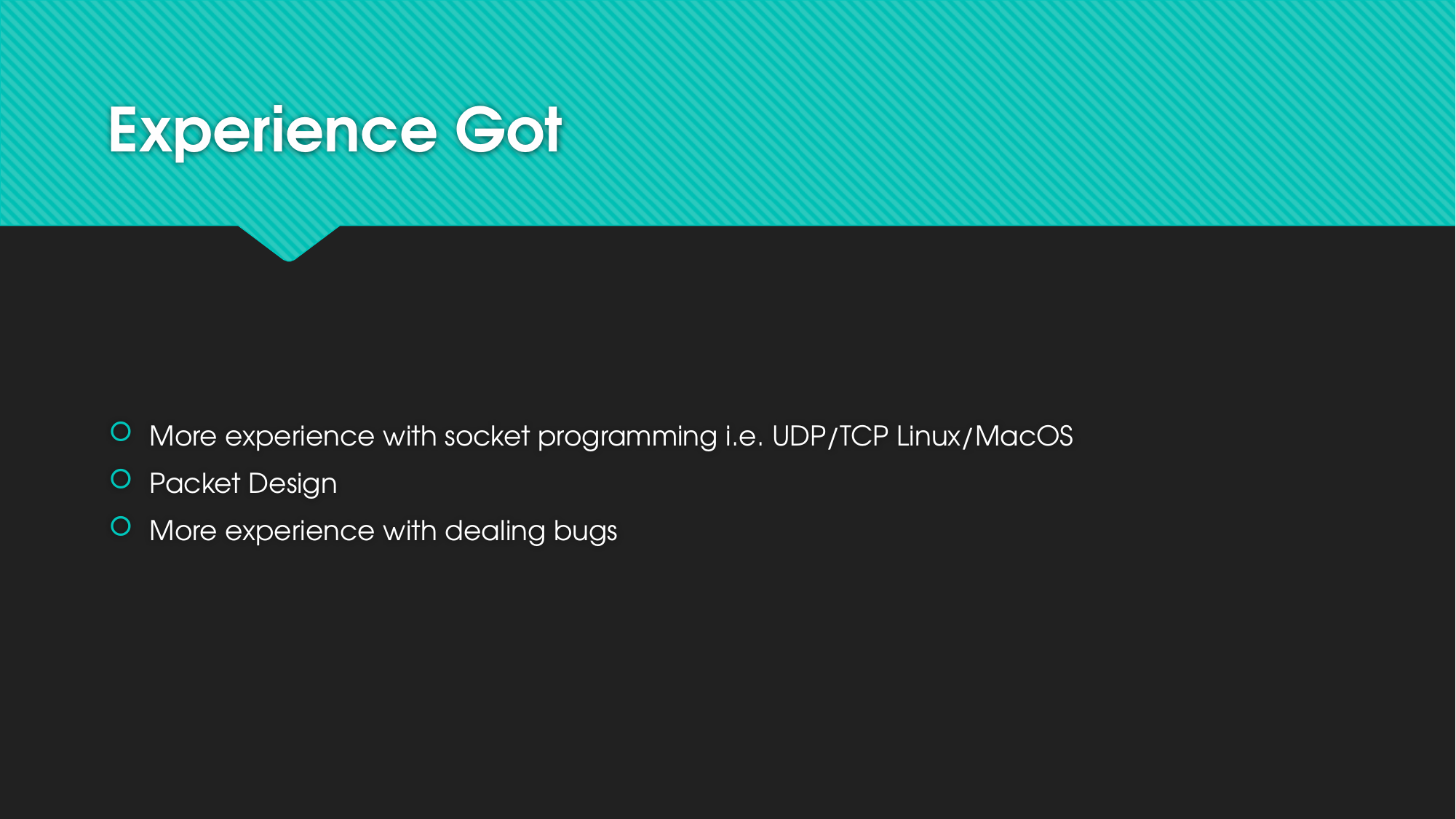

# Experience Got
More experience with socket programming i.e. UDP/TCP Linux/MacOS
Packet Design
More experience with dealing bugs